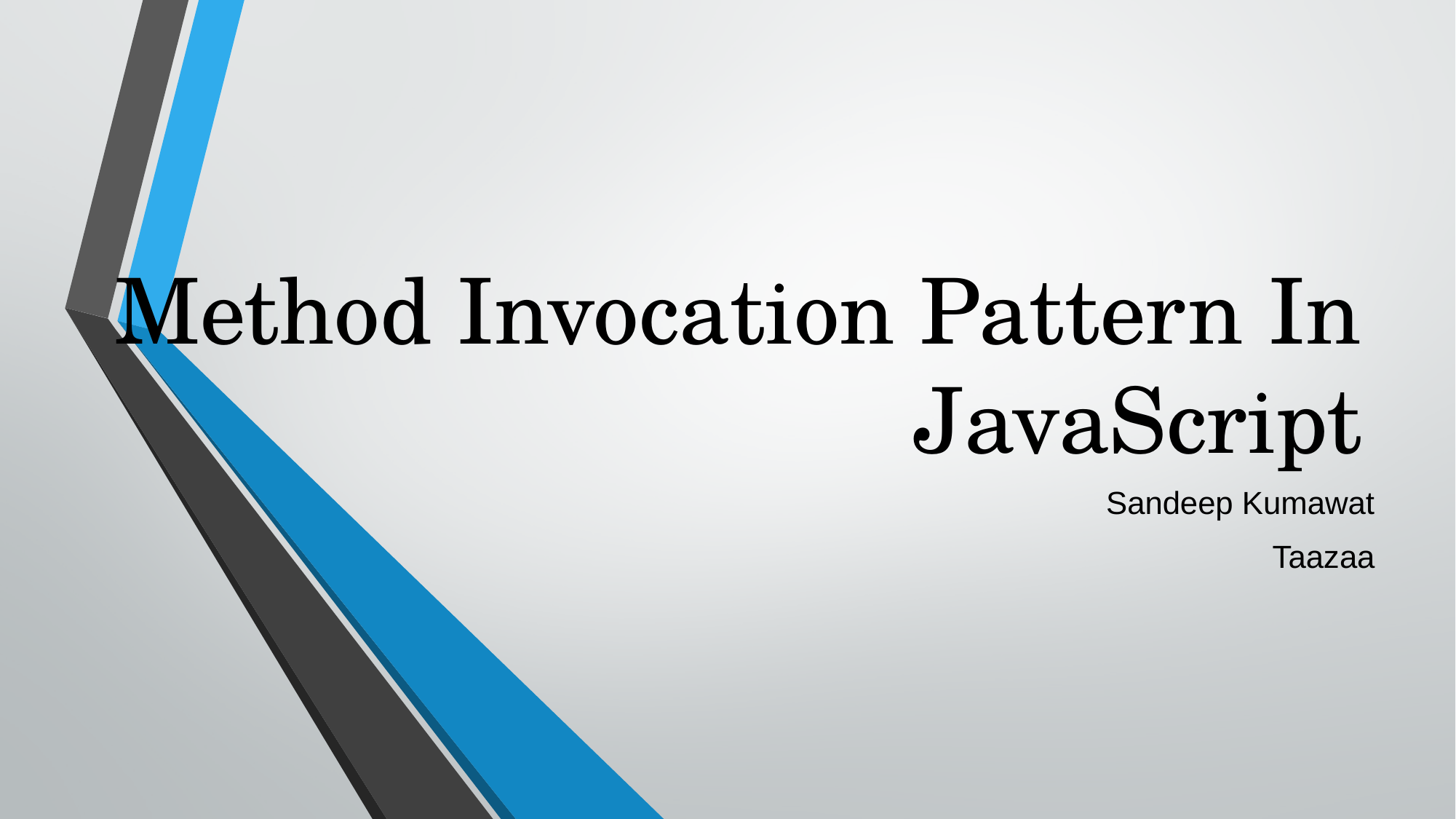

# Method Invocation Pattern In JavaScript
Sandeep Kumawat
Taazaa